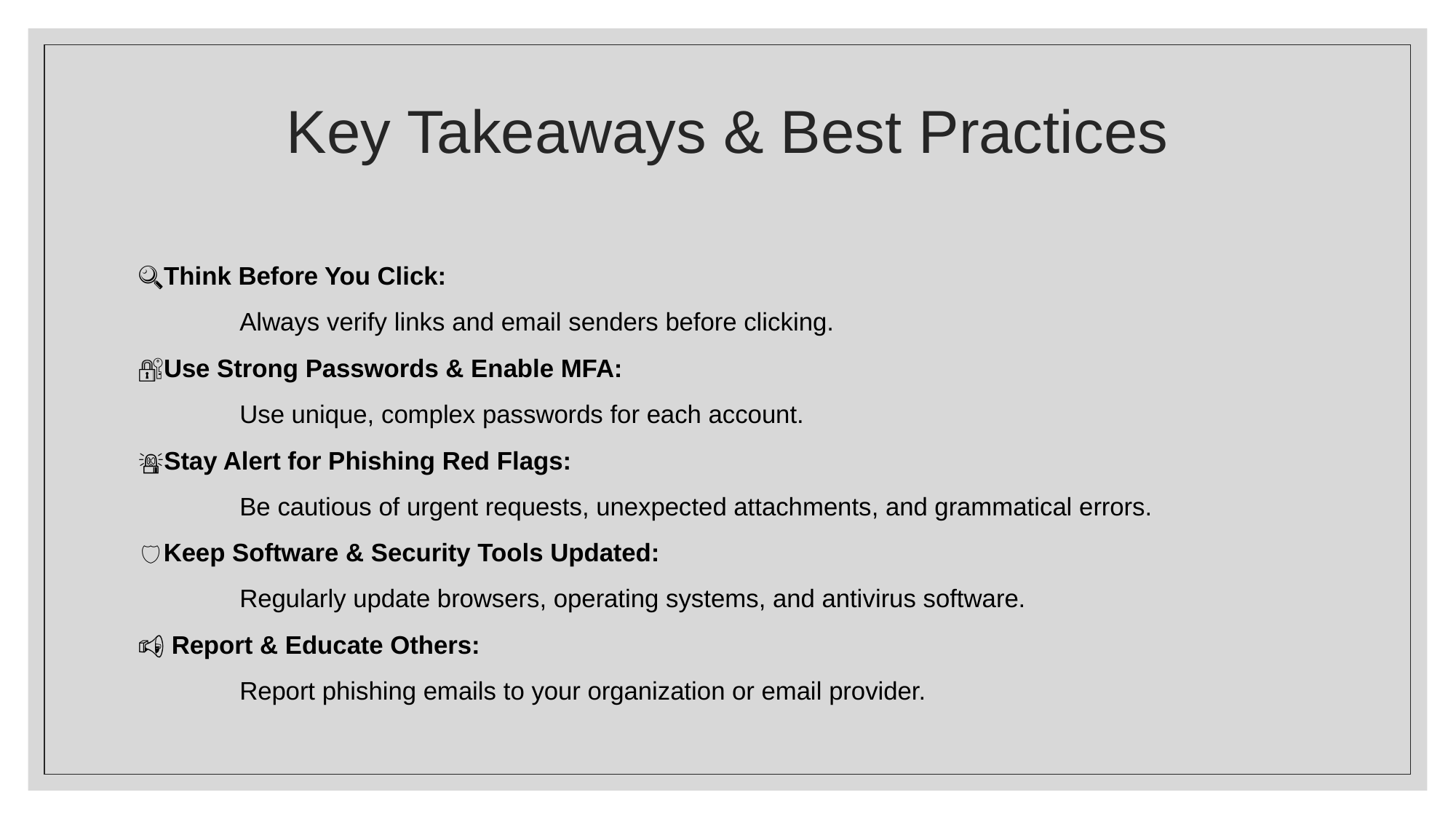

# Key Takeaways & Best Practices
🔍Think Before You Click:
	Always verify links and email senders before clicking.
🔐Use Strong Passwords & Enable MFA:
	Use unique, complex passwords for each account.
🚨Stay Alert for Phishing Red Flags:
	Be cautious of urgent requests, unexpected attachments, and grammatical errors.
🛡️Keep Software & Security Tools Updated:
	Regularly update browsers, operating systems, and antivirus software.
📢 Report & Educate Others:
	Report phishing emails to your organization or email provider.